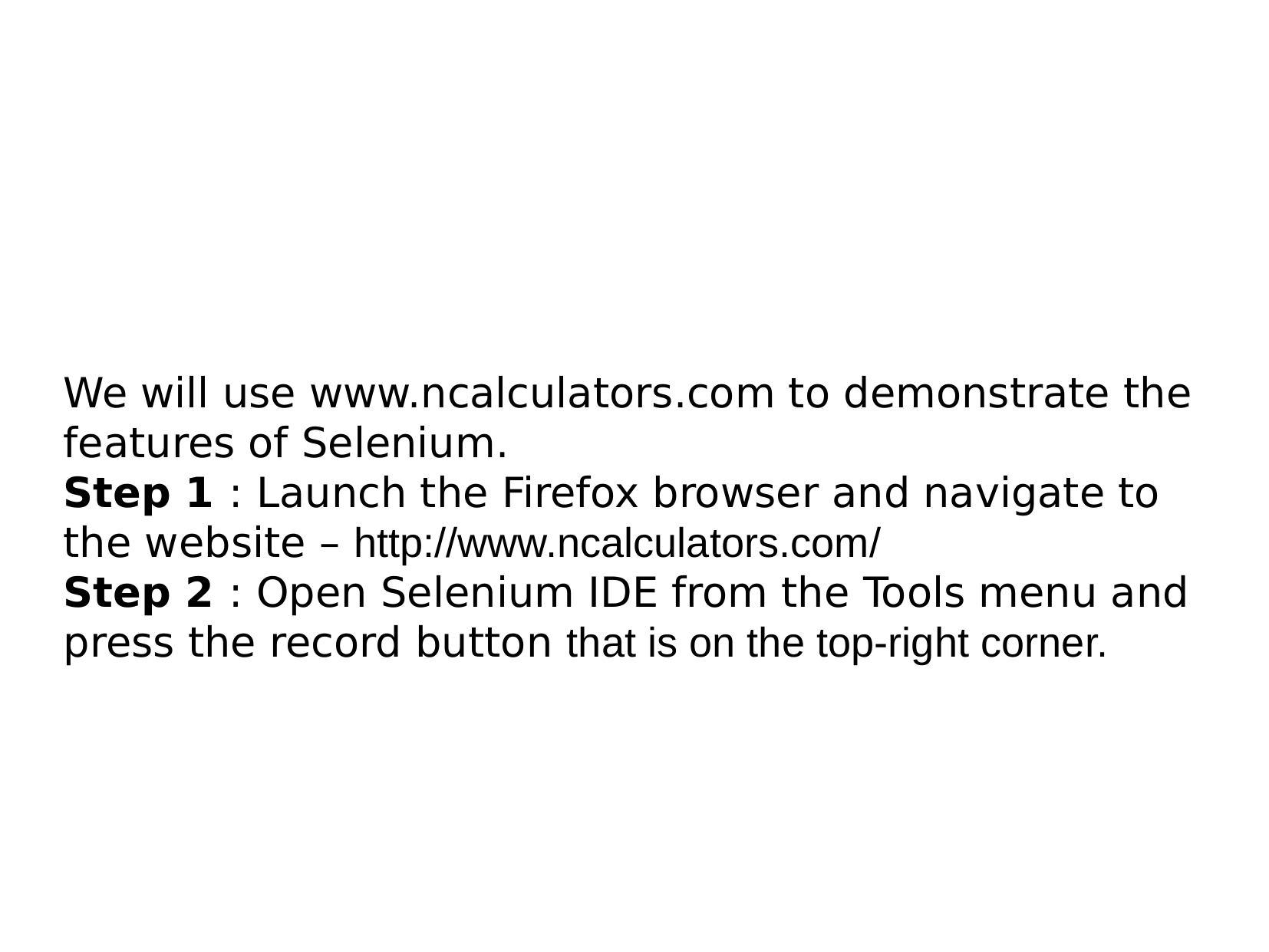

We will use www.ncalculators.com to demonstrate the features of Selenium.
Step 1 : Launch the Firefox browser and navigate to the website – http://www.ncalculators.com/
Step 2 : Open Selenium IDE from the Tools menu and press the record button that is on the top-right corner.